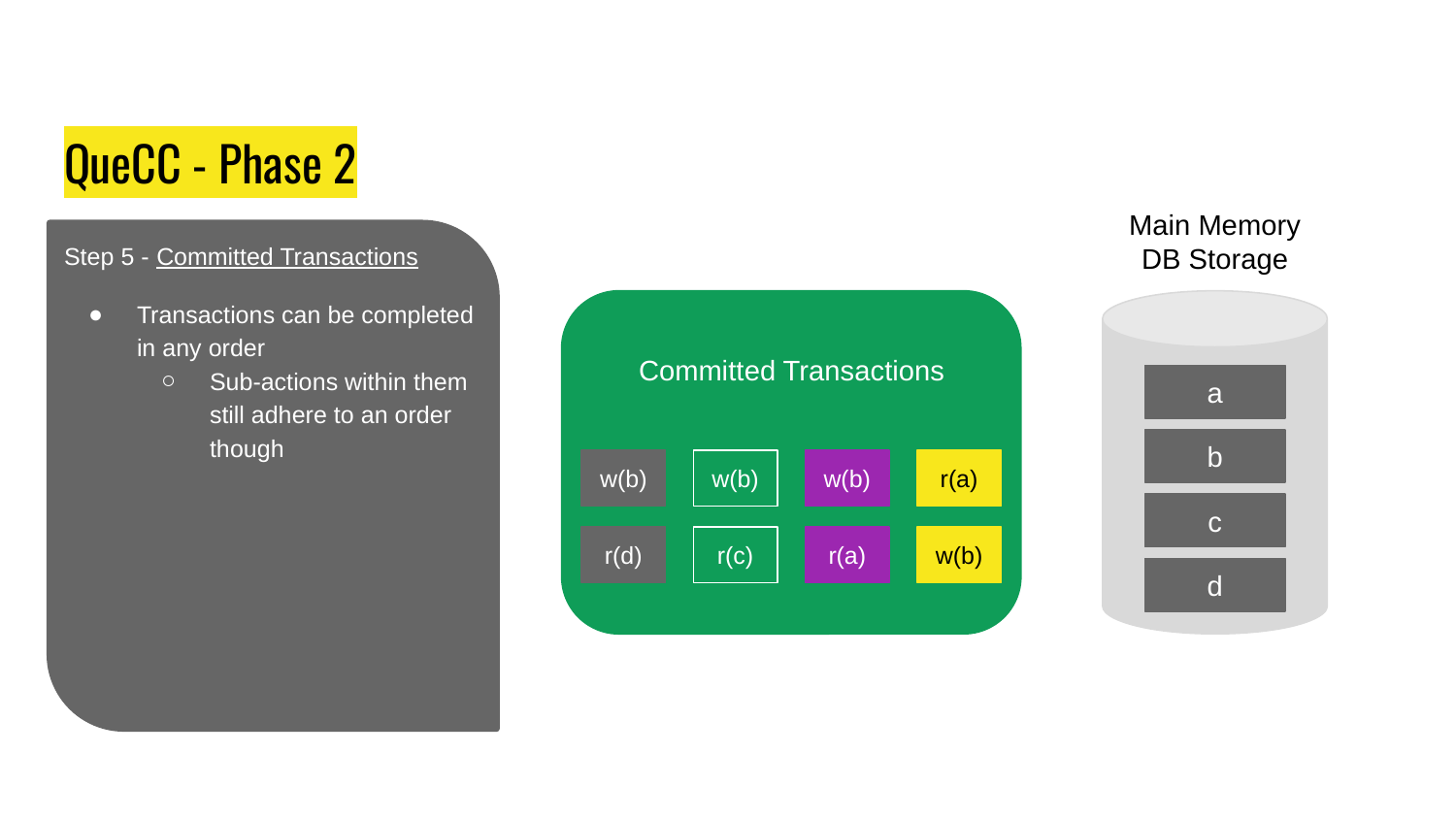

# QueCC - Phase 2
Main Memory
DB Storage
Step 5 - Committed Transactions
Transactions can be completed in any order
Sub-actions within them still adhere to an order though

Committed Transactions
a
b
w(b)
w(b)
w(b)
r(a)
c
r(d)
r(c)
r(a)
w(b)
d